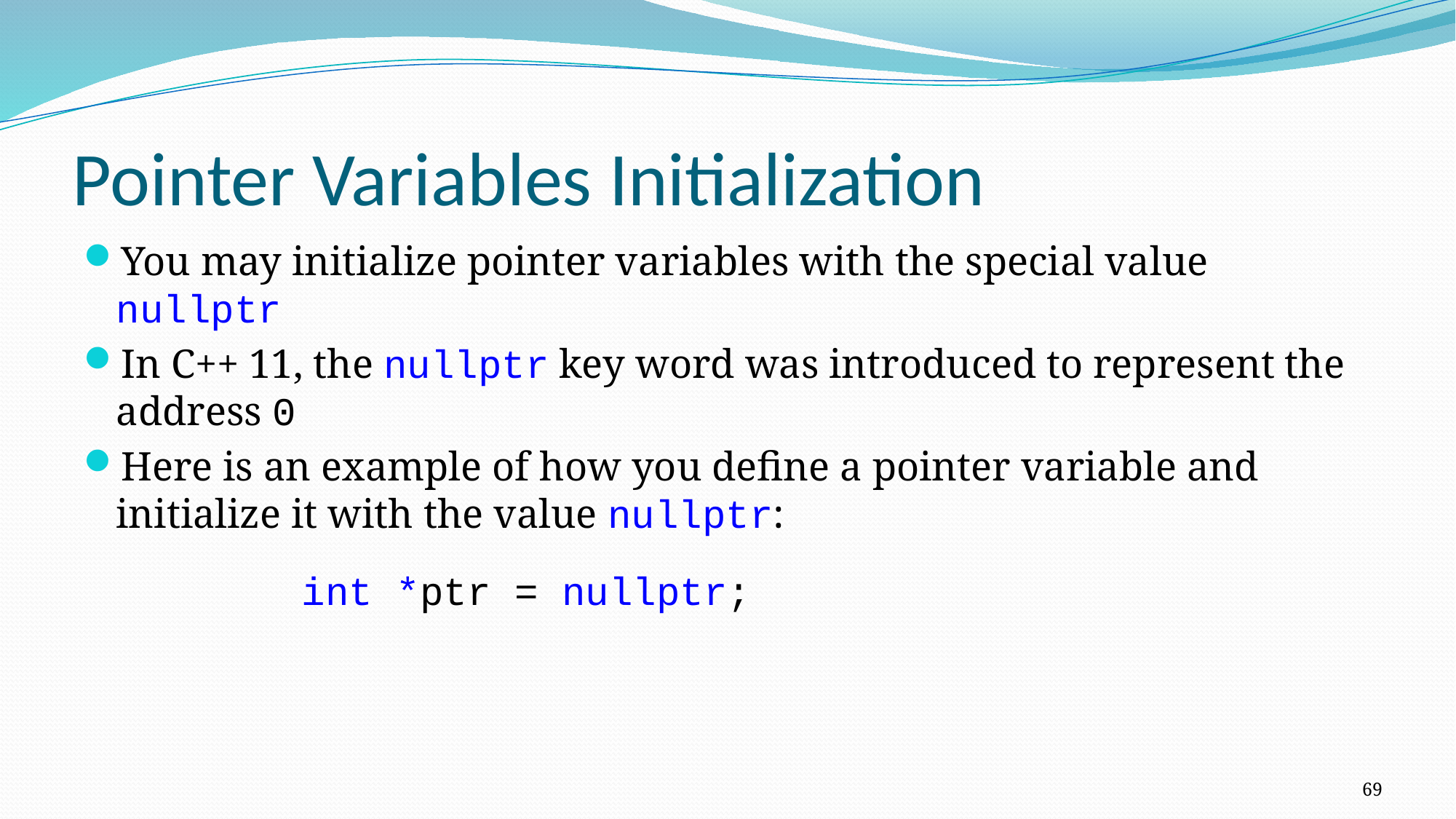

# Pointer Variables Initialization
You may initialize pointer variables with the special value nullptr
In C++ 11, the nullptr key word was introduced to represent the address 0
Here is an example of how you define a pointer variable and initialize it with the value nullptr:

		int *ptr = nullptr;

69